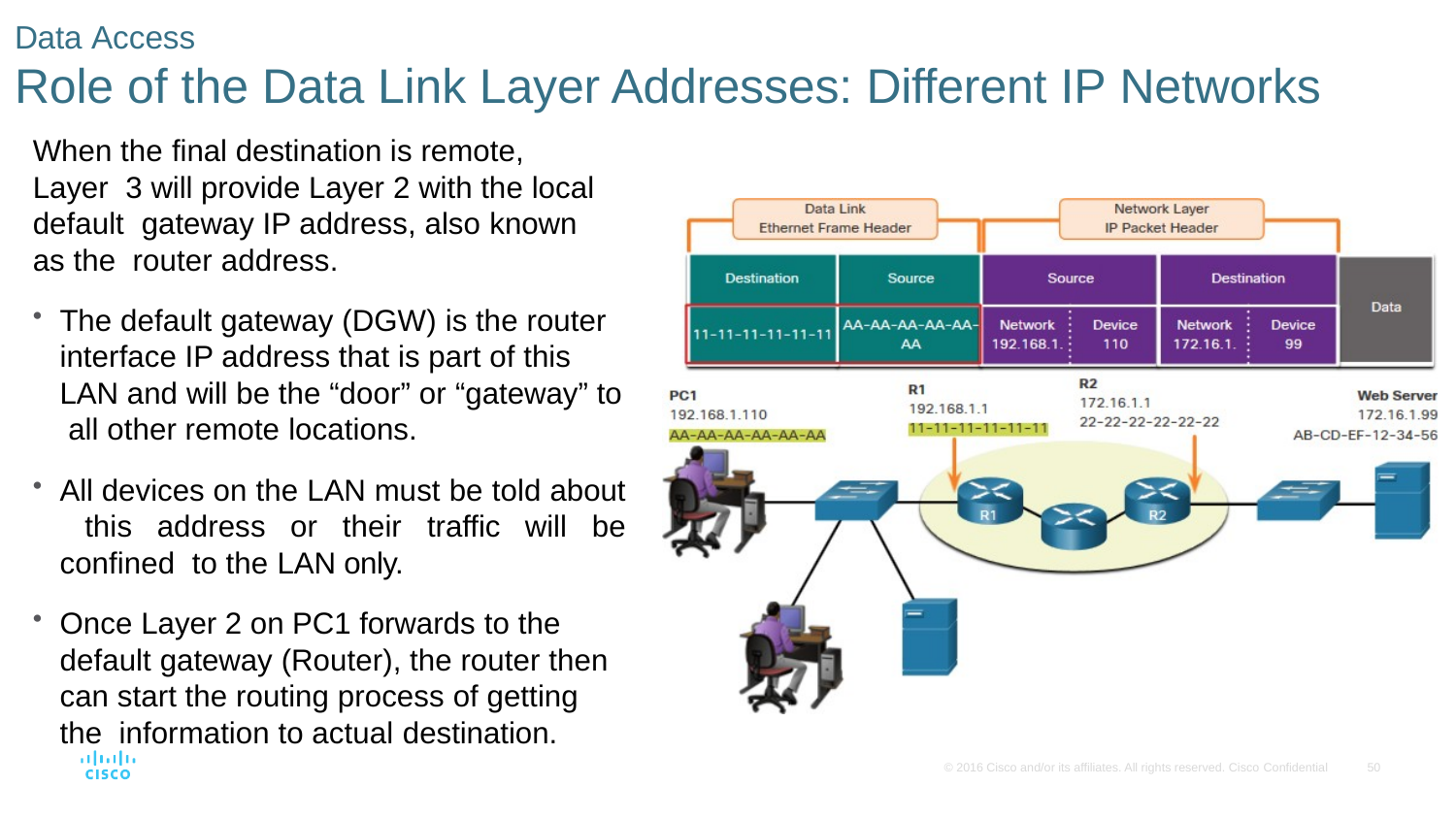

Data Access
# Role of the Data Link Layer Addresses: Different IP Networks
When the final destination is remote, Layer  3 will provide Layer 2 with the local default  gateway IP address, also known as the  router address.
The default gateway (DGW) is the router  interface IP address that is part of this  LAN and will be the “door” or “gateway” to  all other remote locations.
All devices on the LAN must be told about  this address or their traffic will be confined  to the LAN only.
Once Layer 2 on PC1 forwards to the  default gateway (Router), the router then  can start the routing process of getting the  information to actual destination.

© 2016 Cisco and/or its affiliates. All rights reserved. Cisco Confidential
50